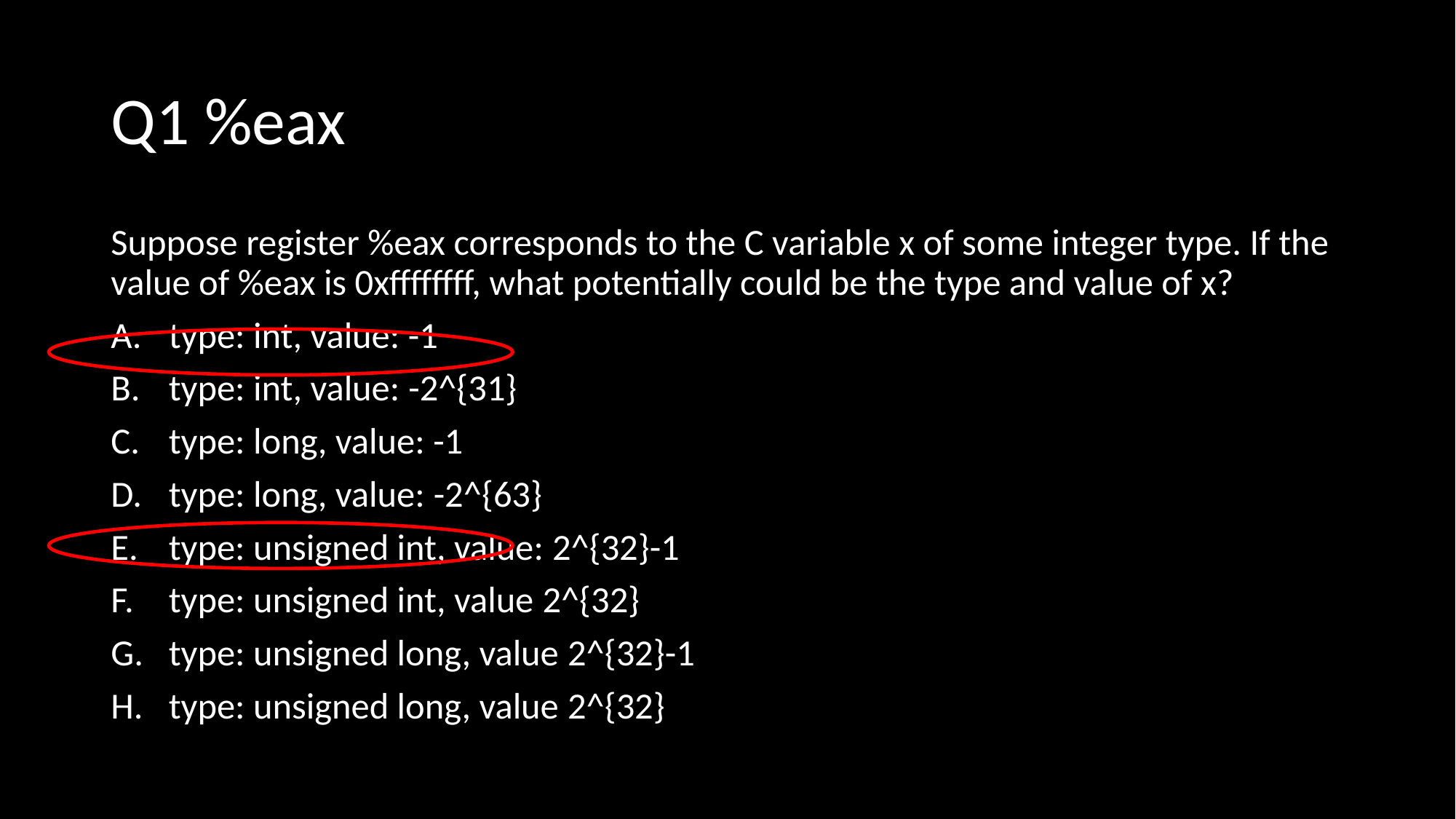

# Q1 %eax
Suppose register %eax corresponds to the C variable x of some integer type. If the value of %eax is 0xffffffff, what potentially could be the type and value of x?
type: int, value: -1
type: int, value: -2^{31}
type: long, value: -1
type: long, value: -2^{63}
type: unsigned int, value: 2^{32}-1
type: unsigned int, value 2^{32}
type: unsigned long, value 2^{32}-1
type: unsigned long, value 2^{32}